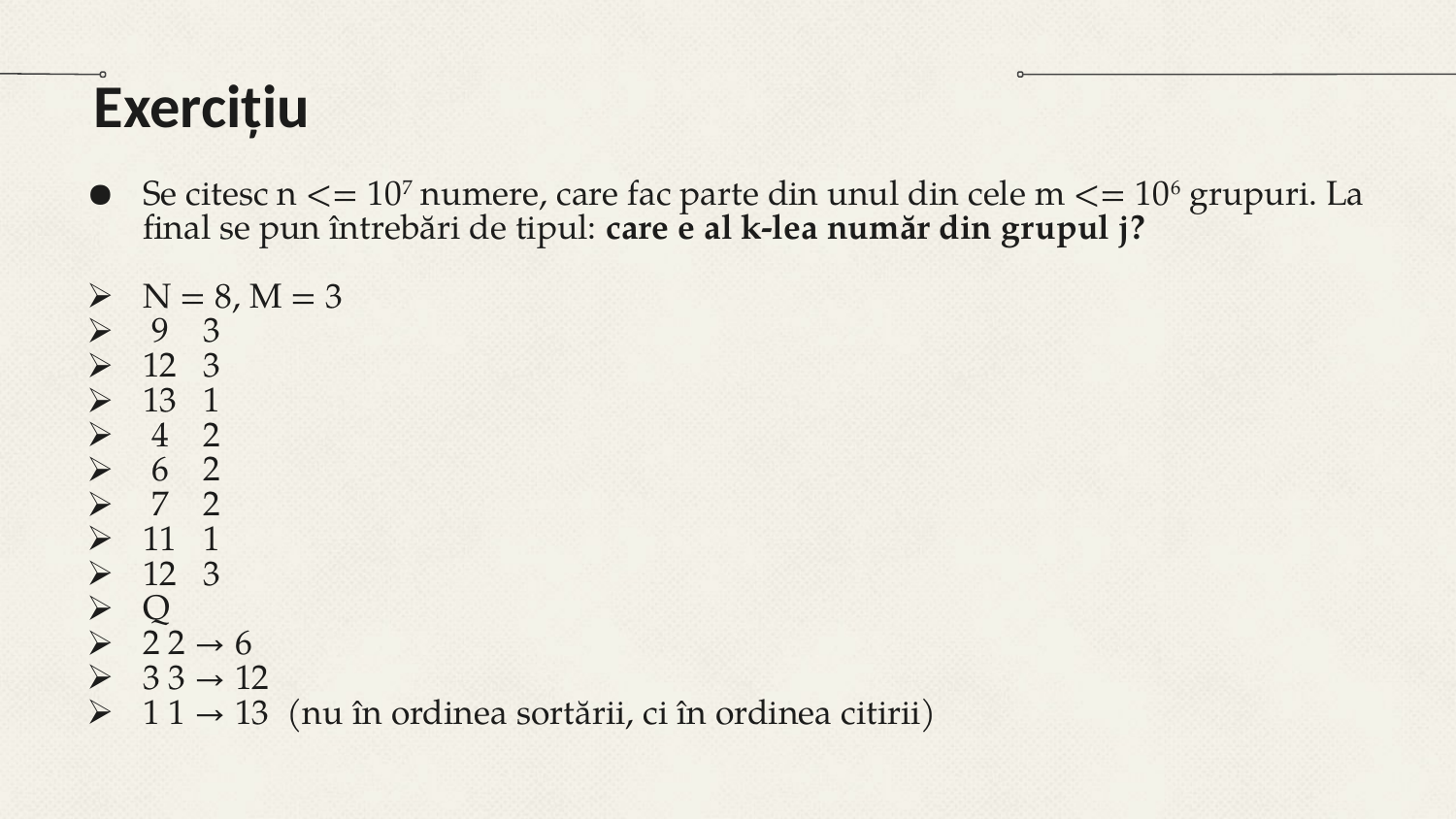

# Exercițiu
Se citesc n <= 107 numere, care fac parte din unul din cele m <= 106 grupuri. La final se pun întrebări de tipul: care e al k-lea număr din grupul j?
N = 8, M = 3
 9    3
12   3
13   1
 4    2
 6    2
 7    2
11   1
12   3
Q
2 2 → 6
3 3 → 12
1 1 → 13  (nu în ordinea sortării, ci în ordinea citirii)